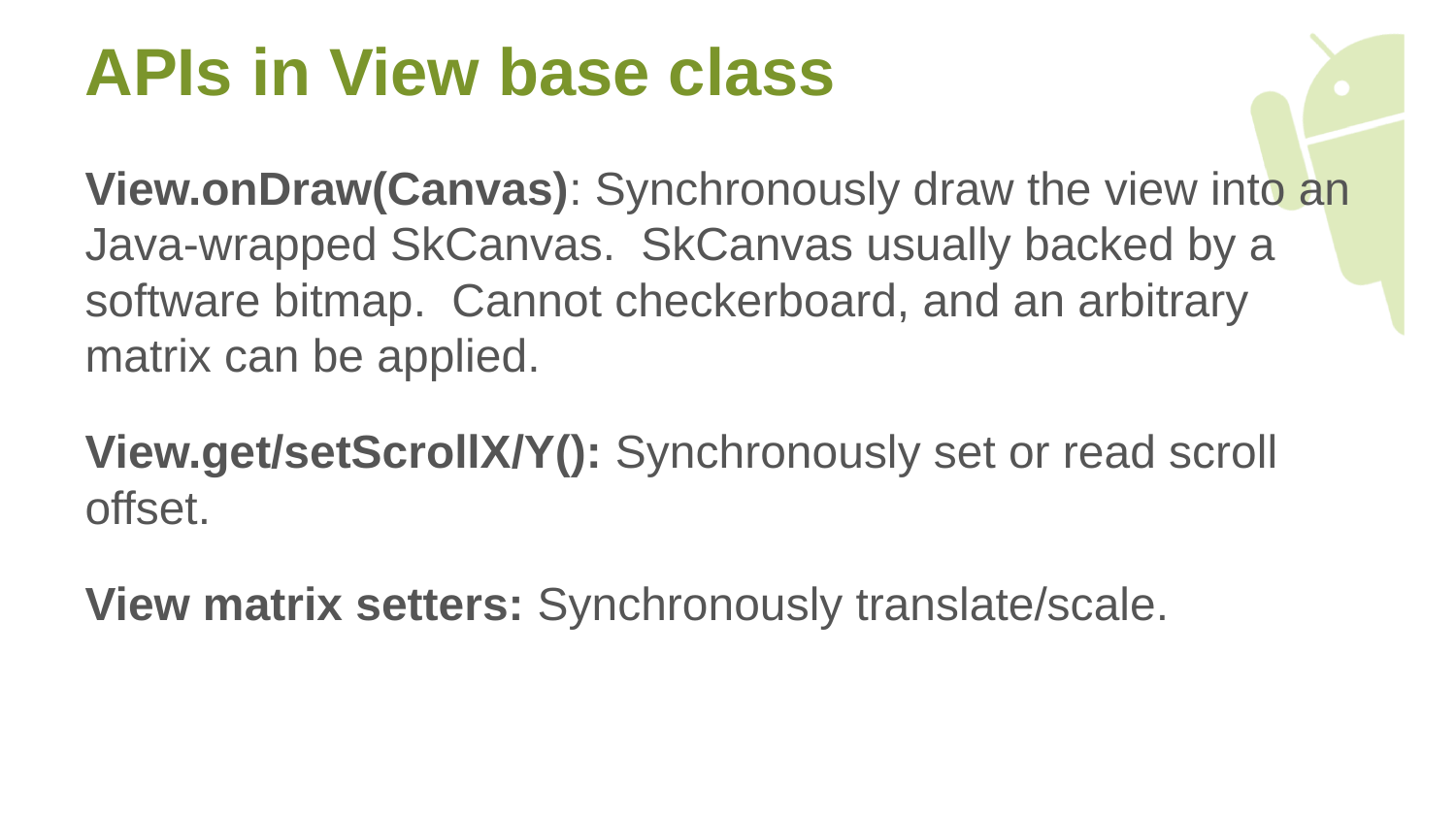

# APIs in View base class
View.onDraw(Canvas): Synchronously draw the view into an Java-wrapped SkCanvas.  SkCanvas usually backed by a software bitmap.  Cannot checkerboard, and an arbitrary matrix can be applied.
View.get/setScrollX/Y(): Synchronously set or read scroll offset.
View matrix setters: Synchronously translate/scale.